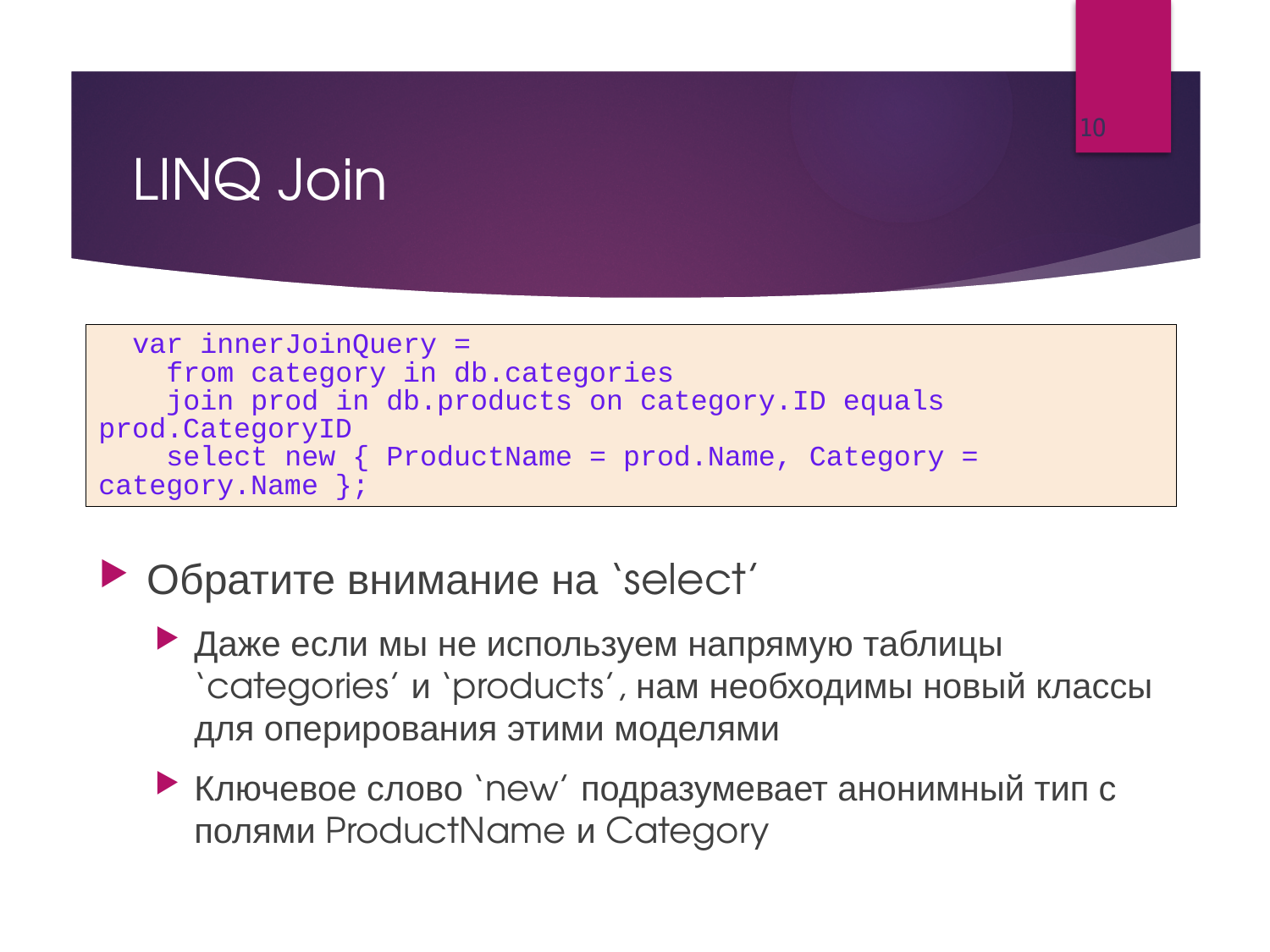

10
# LINQ Join
  var innerJoinQuery =
    from category in db.categories
    join prod in db.products on category.ID equals prod.CategoryID
    select new { ProductName = prod.Name, Category = category.Name };
Обратите внимание на ‘select’
Даже если мы не используем напрямую таблицы ‘categories’ и ‘products’, нам необходимы новый классы для оперирования этими моделями
Ключевое слово ‘new’ подразумевает анонимный тип с полями ProductName и Category